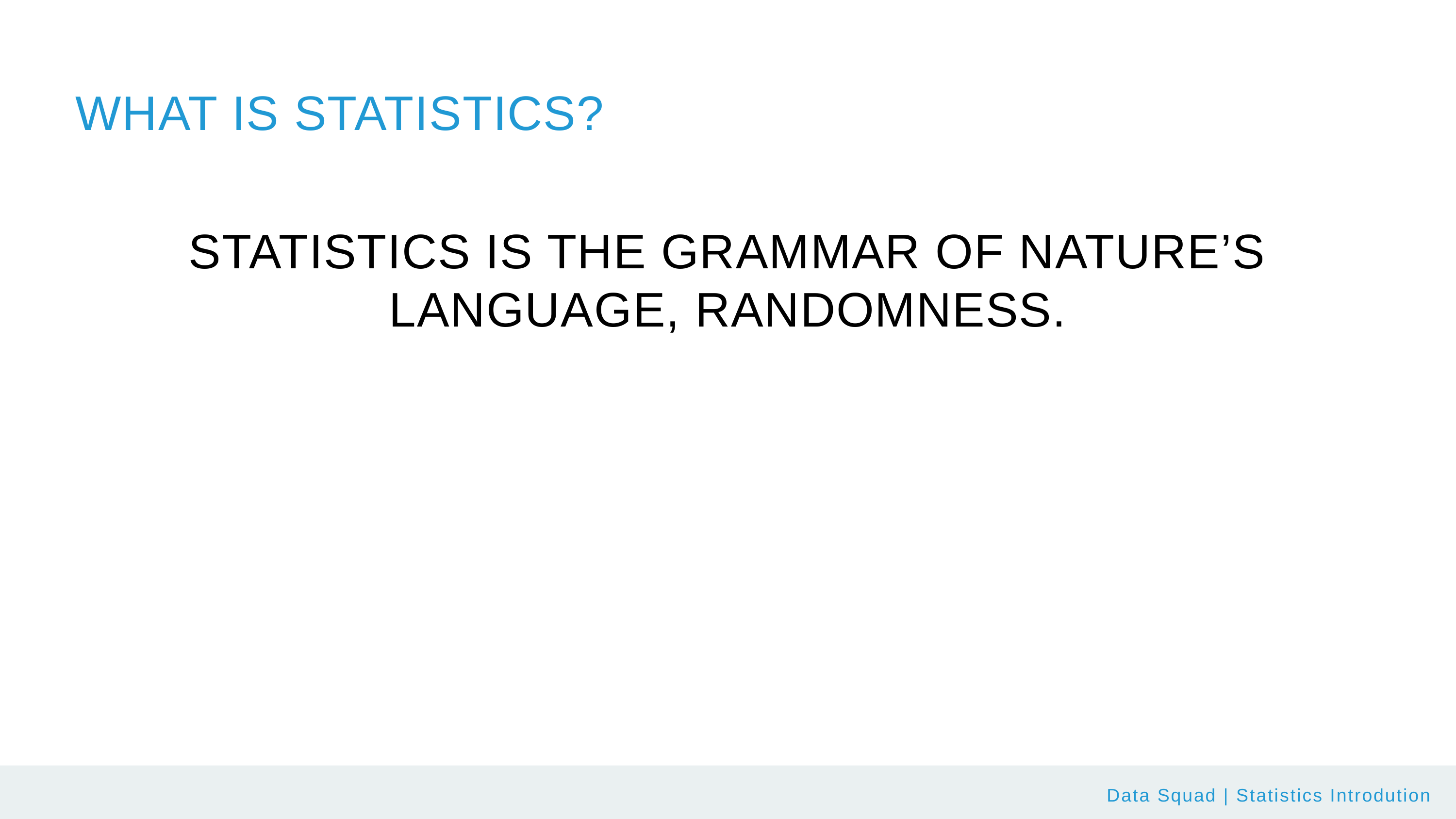

WHAT IS STATISTICS?
STATISTICS IS THE GRAMMAR OF NATURE’S LANGUAGE, RANDOMNESS.

Data Squad | Statistics Introdution